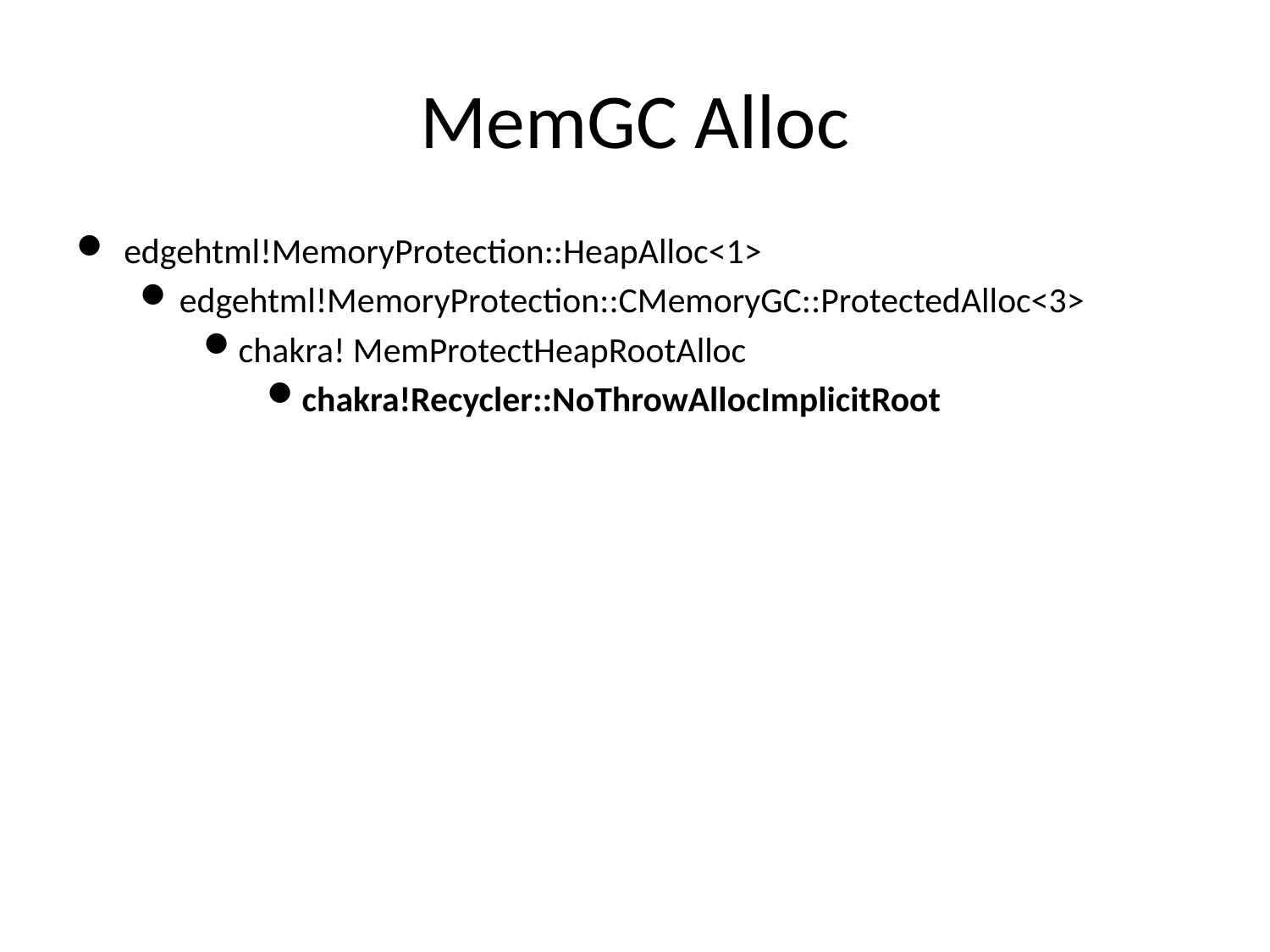

# MemGC Alloc
edgehtml!MemoryProtection::HeapAlloc<1>
edgehtml!MemoryProtection::CMemoryGC::ProtectedAlloc<3>
chakra! MemProtectHeapRootAlloc
chakra!Recycler::NoThrowAllocImplicitRoot